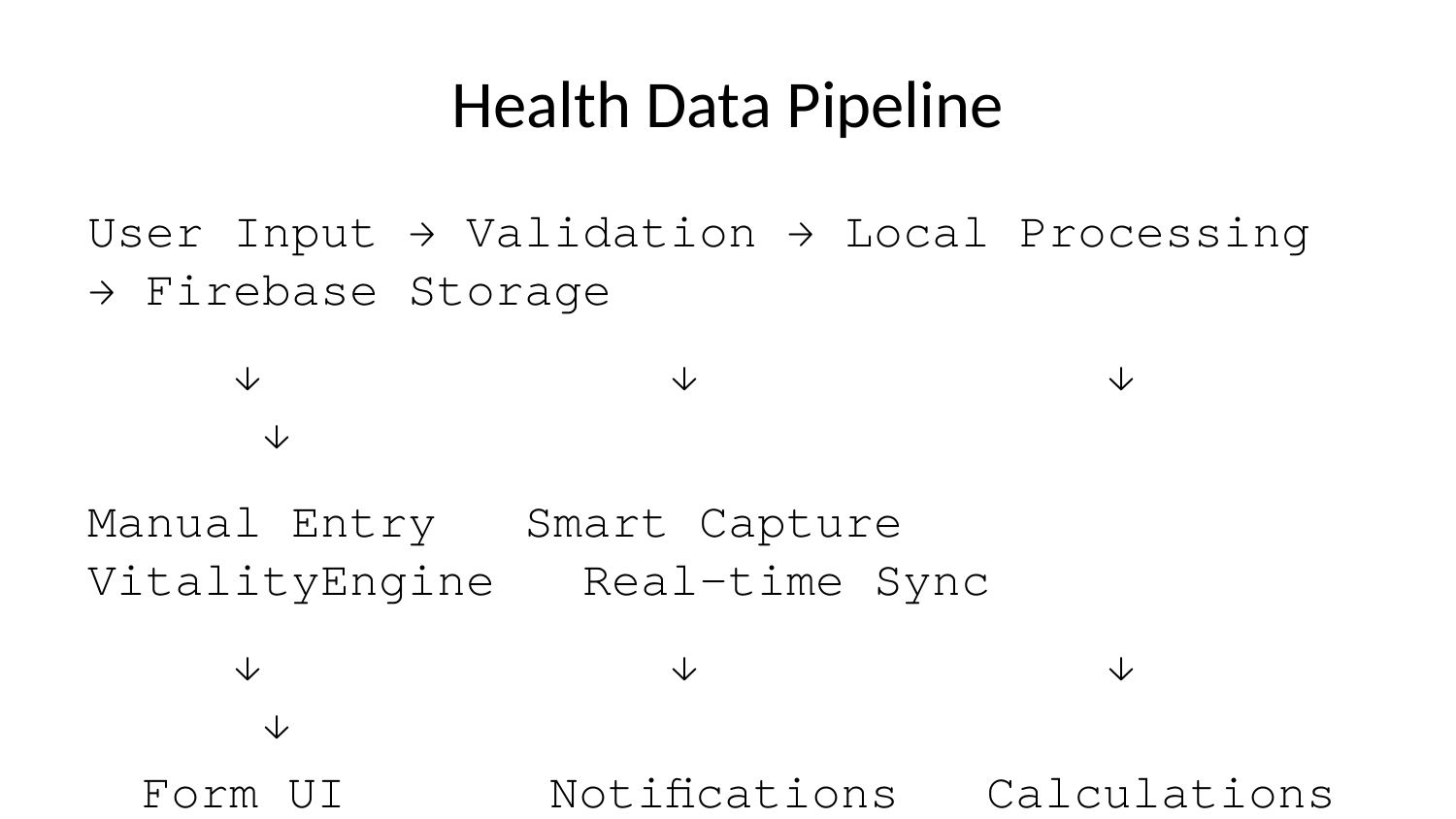

# Health Data Pipeline
User Input → Validation → Local Processing → Firebase Storage
     ↓              ↓              ↓              ↓
Manual Entry   Smart Capture   VitalityEngine   Real-time Sync
     ↓              ↓              ↓              ↓
Form UI       Notifications   Calculations    Cross-device
Key Features
Real-time synchronization across devices
Offline support with local storage
Conflict resolution for concurrent edits
Data integrity with validation layers